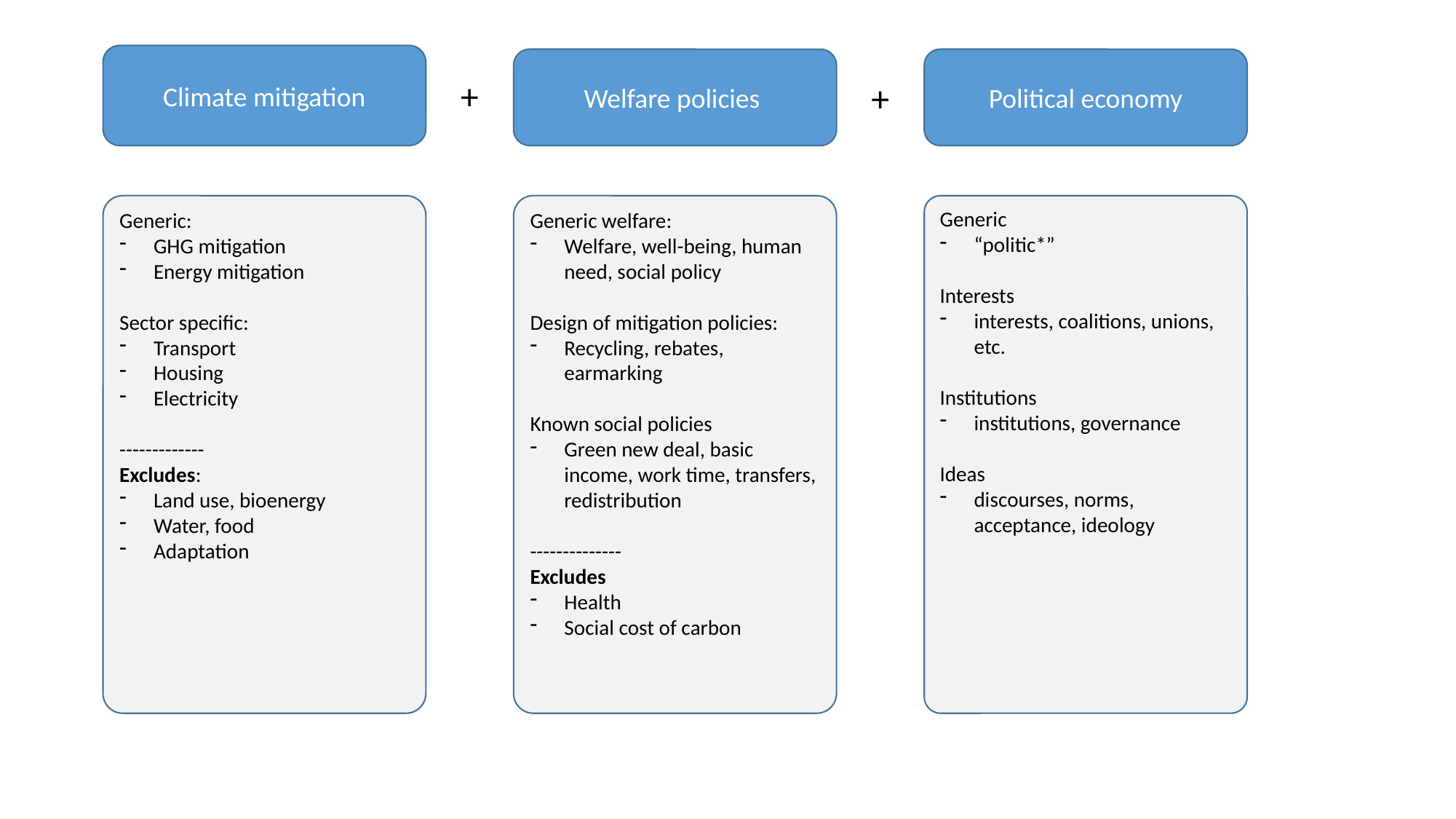

Climate mitigation
Welfare policies
Political economy
+
+
Generic:
GHG mitigation
Energy mitigation

Sector specific:
Transport
Housing
Electricity

-------------
Excludes:
Land use, bioenergy
Water, food
Adaptation
Generic welfare:
Welfare, well-being, human need, social policy

Design of mitigation policies:
Recycling, rebates, earmarking

Known social policies
Green new deal, basic income, work time, transfers, redistribution

--------------
Excludes
Health
Social cost of carbon

Generic
“politic*”

Interests
interests, coalitions, unions, etc.

Institutions
institutions, governance

Ideas
discourses, norms, acceptance, ideology